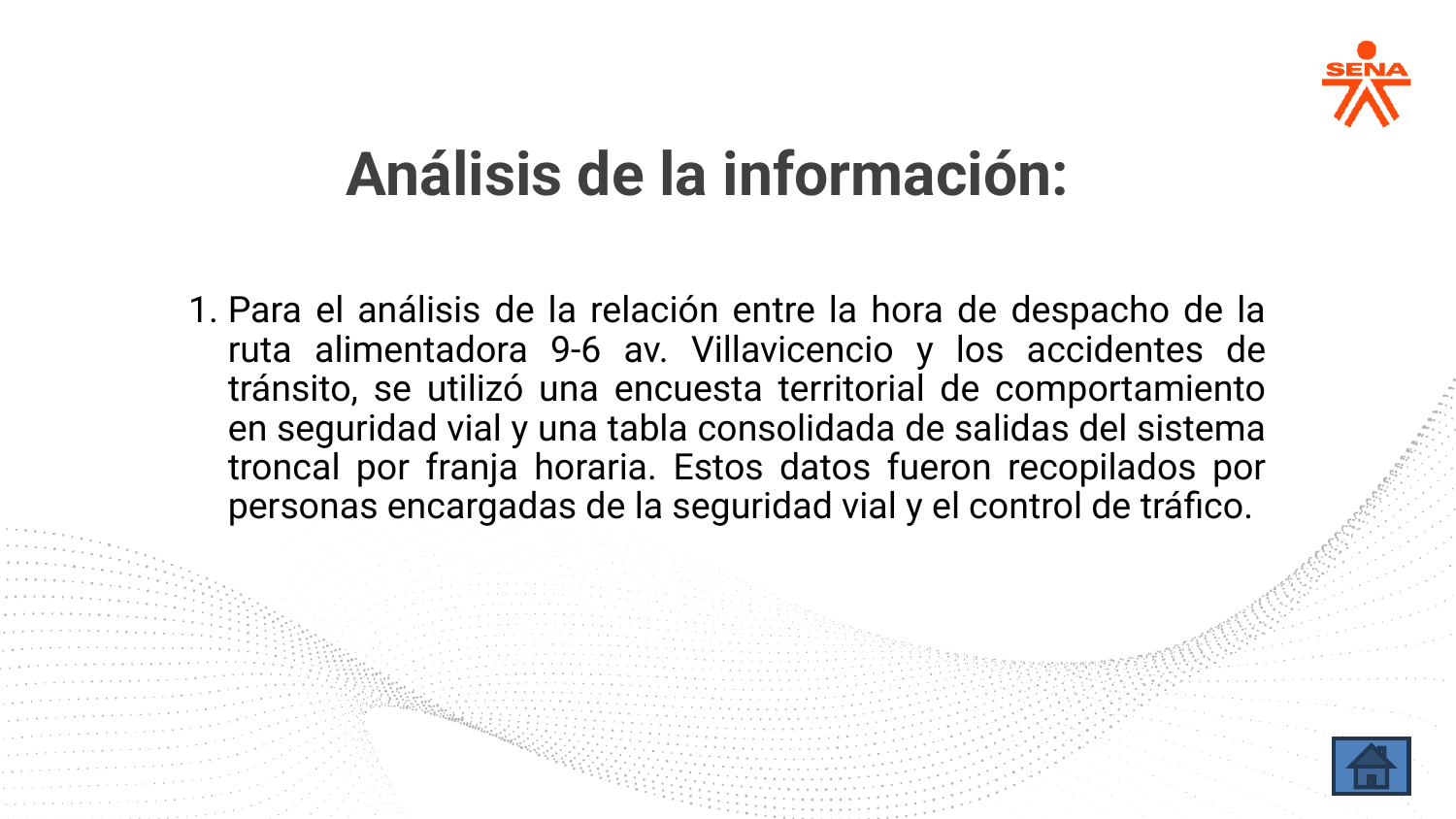

Análisis de la información:
# Para el análisis de la relación entre la hora de despacho de la ruta alimentadora 9-6 av. Villavicencio y los accidentes de tránsito, se utilizó una encuesta territorial de comportamiento en seguridad vial y una tabla consolidada de salidas del sistema troncal por franja horaria. Estos datos fueron recopilados por personas encargadas de la seguridad vial y el control de tráfico.